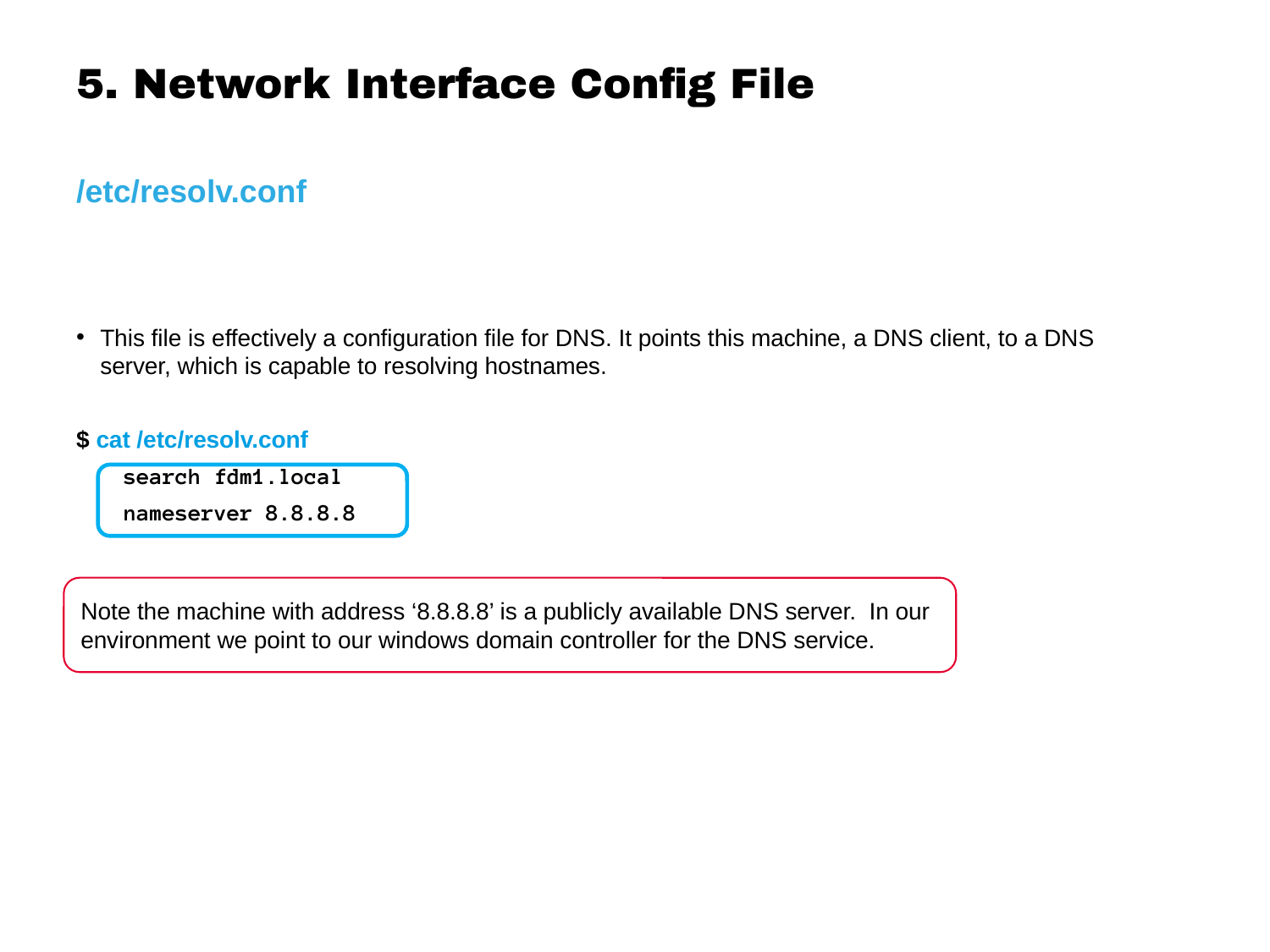

# 5. Network Interface Config File
/etc/resolv.conf
This file is effectively a configuration file for DNS. It points this machine, a DNS client, to a DNS server, which is capable to resolving hostnames.

$ cat /etc/resolv.conf
search fdm1.local
nameserver 8.8.8.8

Note the machine with address ‘8.8.8.8’ is a publicly available DNS server.  In our environment we point to our windows domain controller for the DNS service.